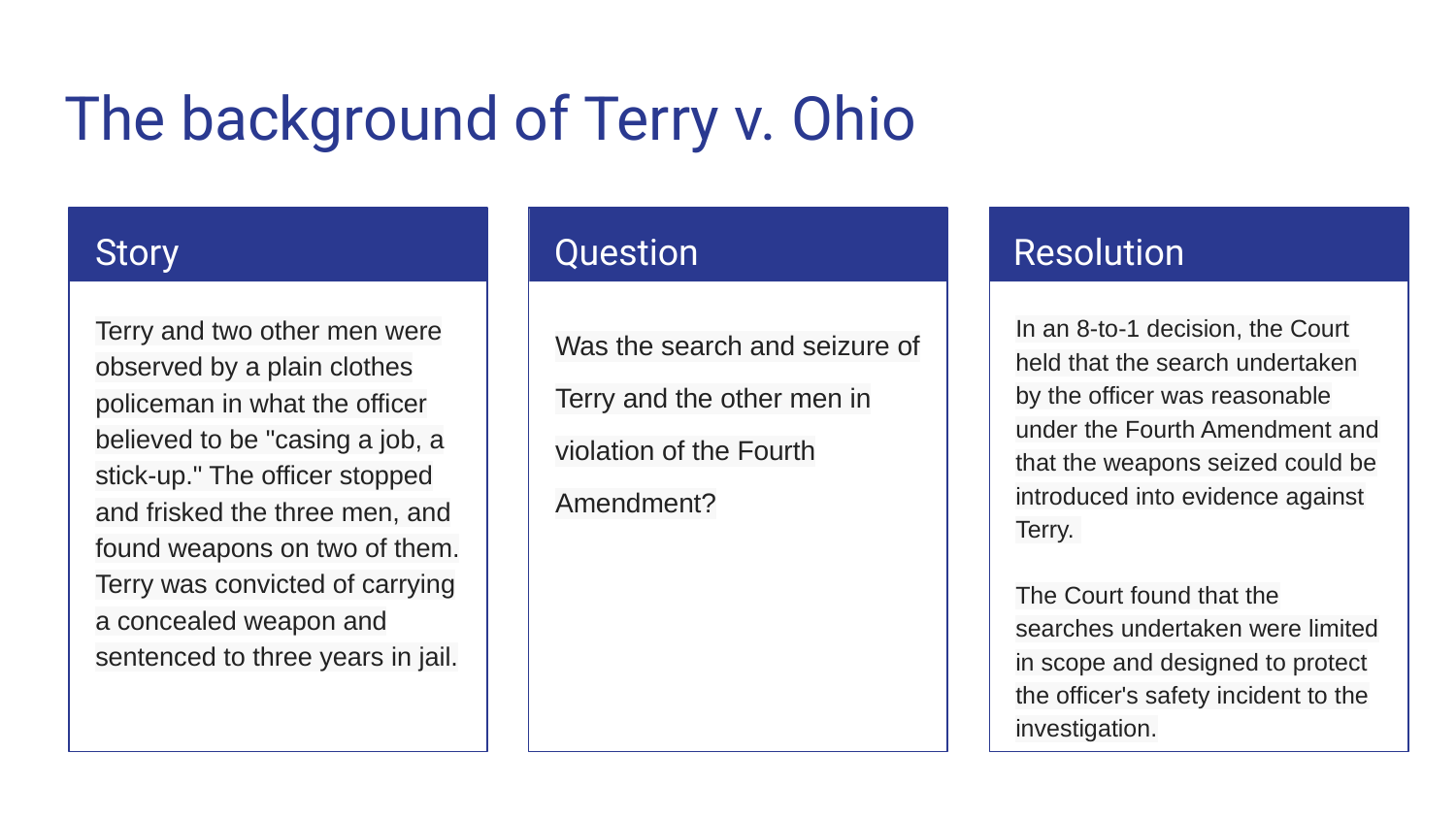

# The background of Terry v. Ohio

Story

Question

Resolution
Terry and two other men were observed by a plain clothes policeman in what the officer believed to be "casing a job, a stick-up." The officer stopped and frisked the three men, and found weapons on two of them. Terry was convicted of carrying a concealed weapon and sentenced to three years in jail.
Was the search and seizure of Terry and the other men in violation of the Fourth Amendment?

In an 8-to-1 decision, the Court held that the search undertaken by the officer was reasonable under the Fourth Amendment and that the weapons seized could be introduced into evidence against Terry.
The Court found that the searches undertaken were limited in scope and designed to protect the officer's safety incident to the investigation.